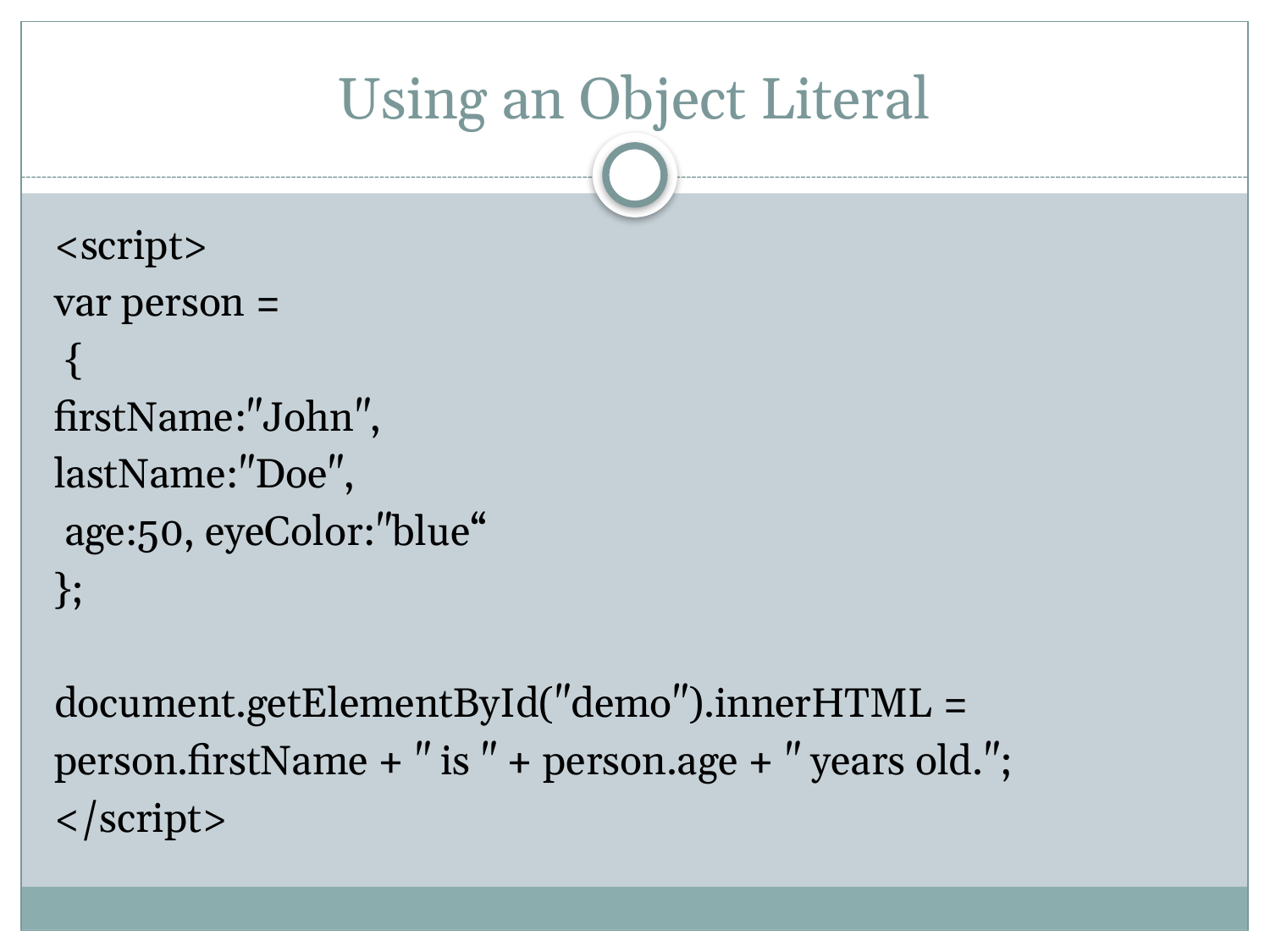

# Using an Object Literal
<script>
var person =
 {
firstName:"John",
lastName:"Doe",
 age:50, eyeColor:"blue“
};

document.getElementById("demo").innerHTML =
person.firstName + " is " + person.age + " years old.";
</script>